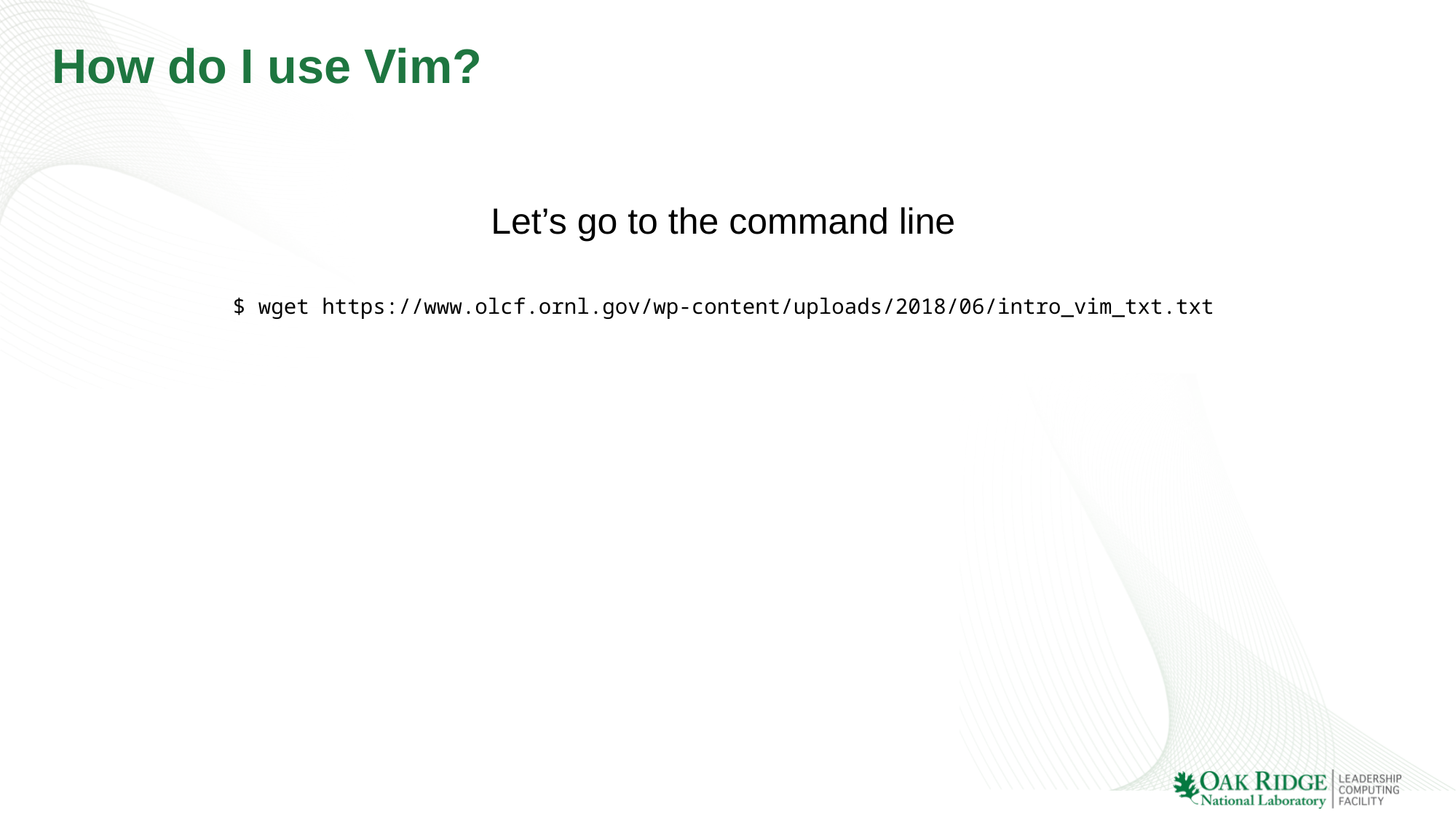

# How do I use Vim?
Let’s go to the command line
$ wget https://www.olcf.ornl.gov/wp-content/uploads/2018/06/intro_vim_txt.txt